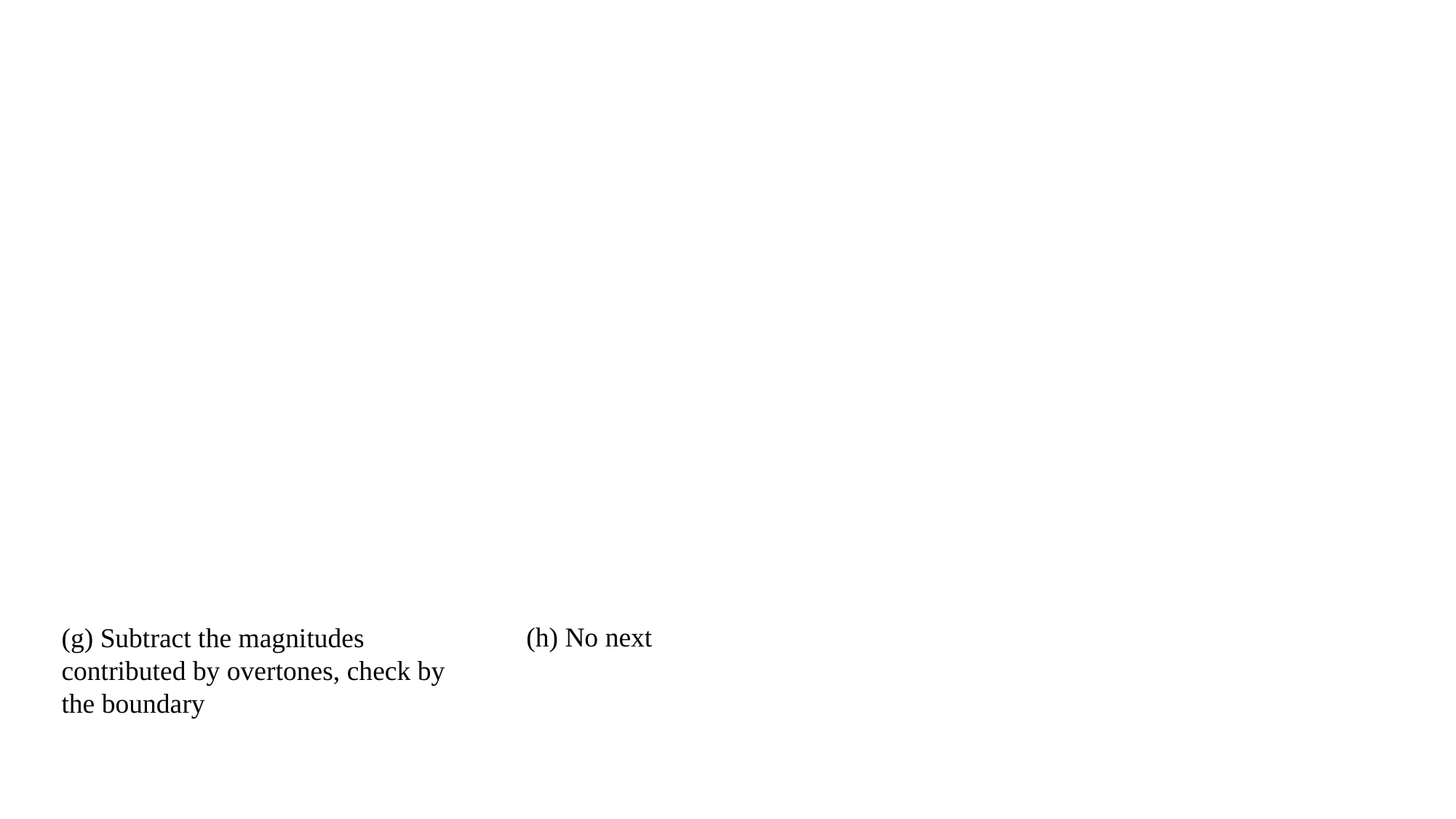

#

(h) No next
(g) Subtract the magnitudes contributed by overtones, check by the boundary